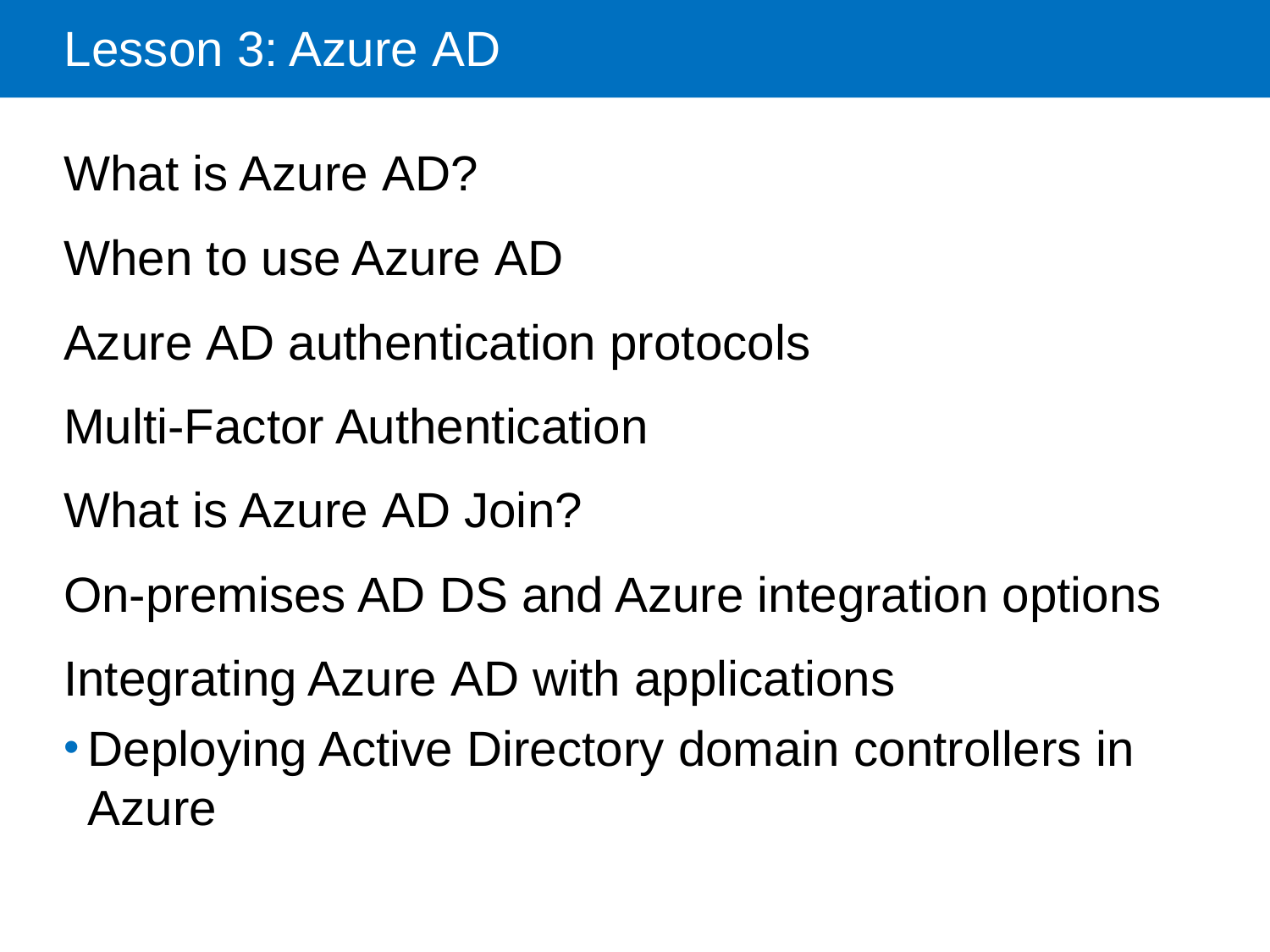

# Lesson 3: Azure AD
What is Azure AD?
When to use Azure AD
Azure AD authentication protocols
Multi-Factor Authentication
What is Azure AD Join?
On-premises AD DS and Azure integration options
Integrating Azure AD with applications
Deploying Active Directory domain controllers in Azure